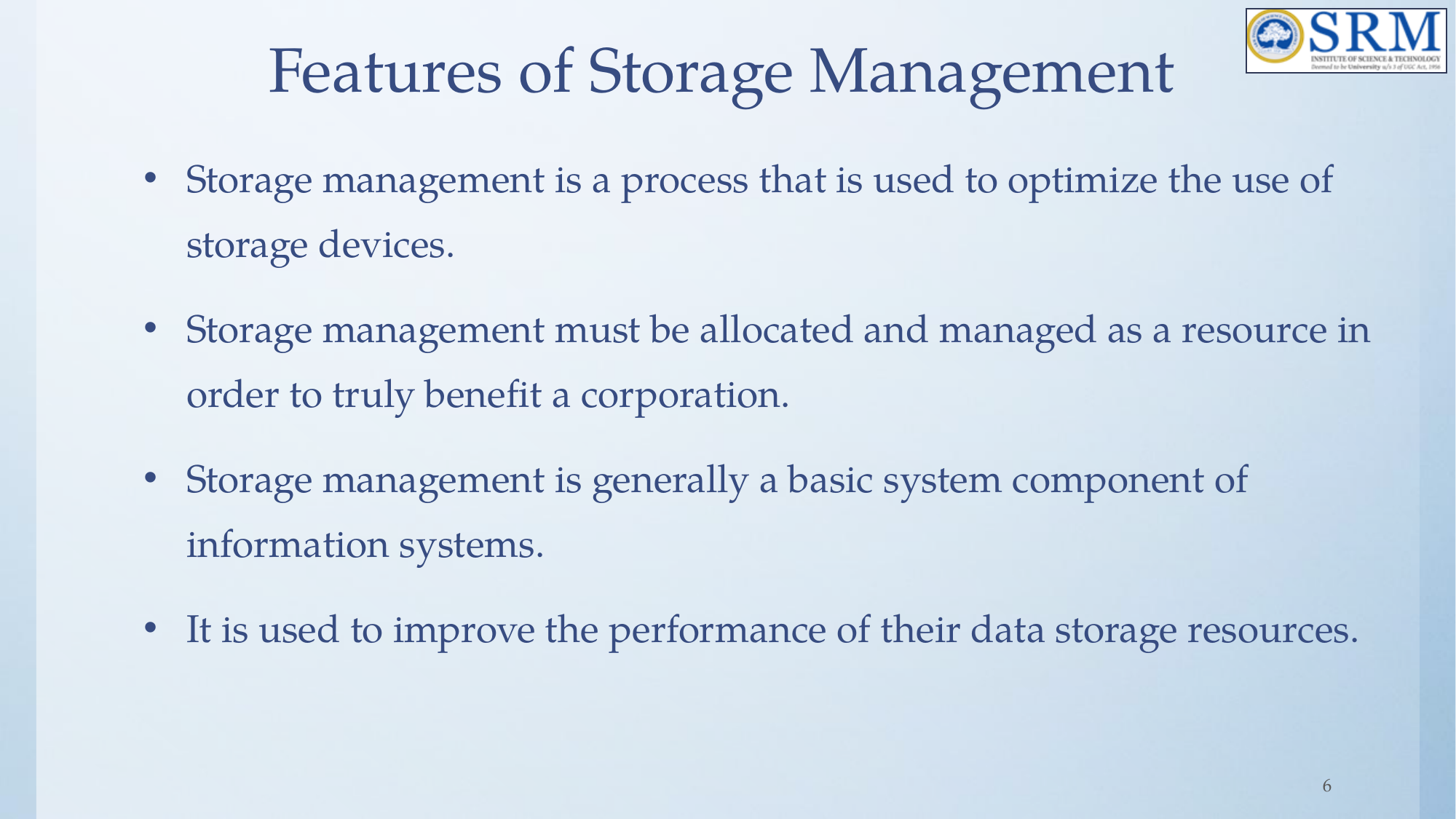

# Features of Storage Management
Storage management is a process that is used to optimize the use of storage devices.
Storage management must be allocated and managed as a resource in order to truly benefit a corporation.
Storage management is generally a basic system component of information systems.
It is used to improve the performance of their data storage resources.

6